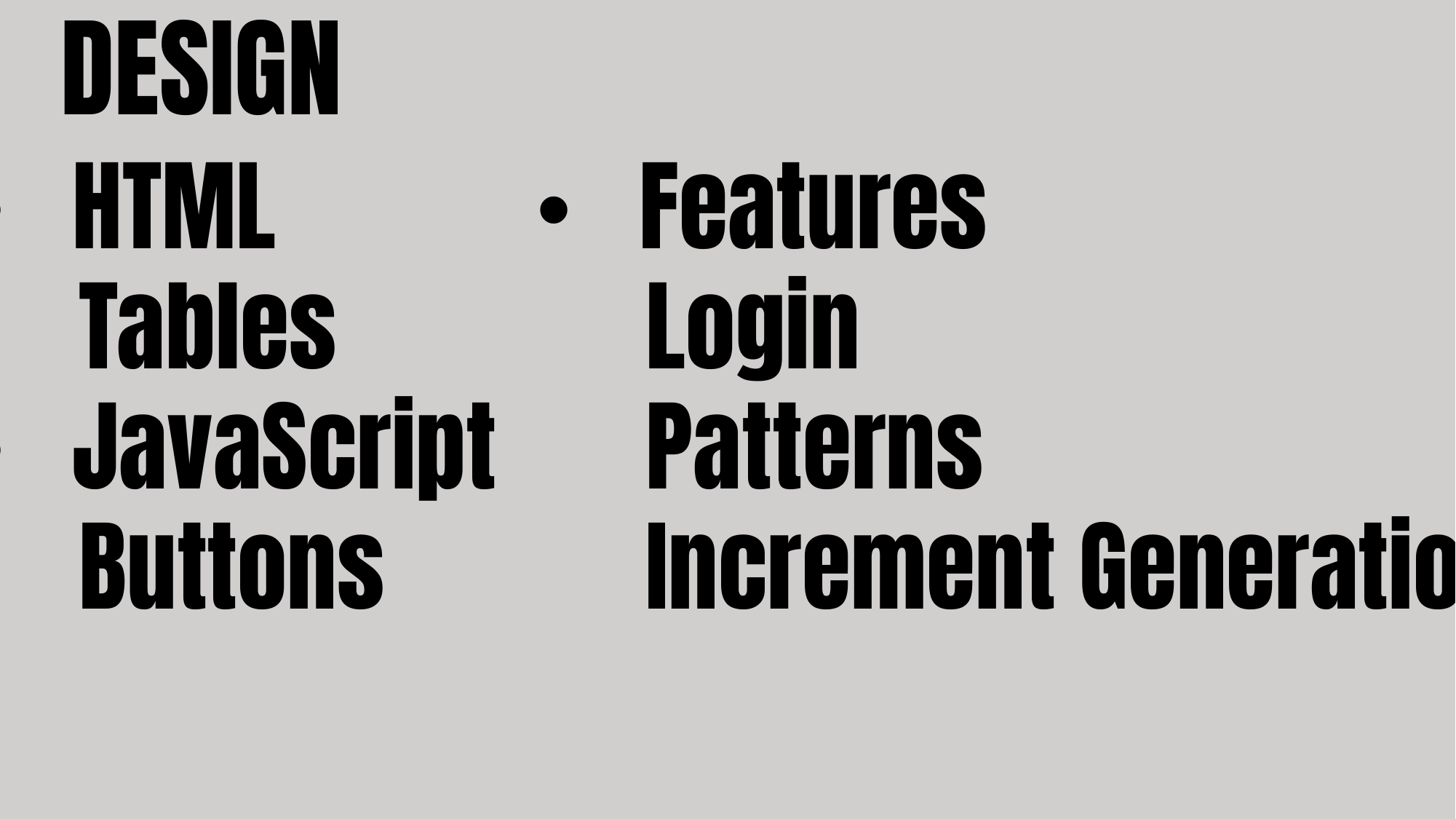

DESIGN
HTML
	Tables
JavaScript
	Buttons
Features
	Login
	Patterns
	Increment Generations